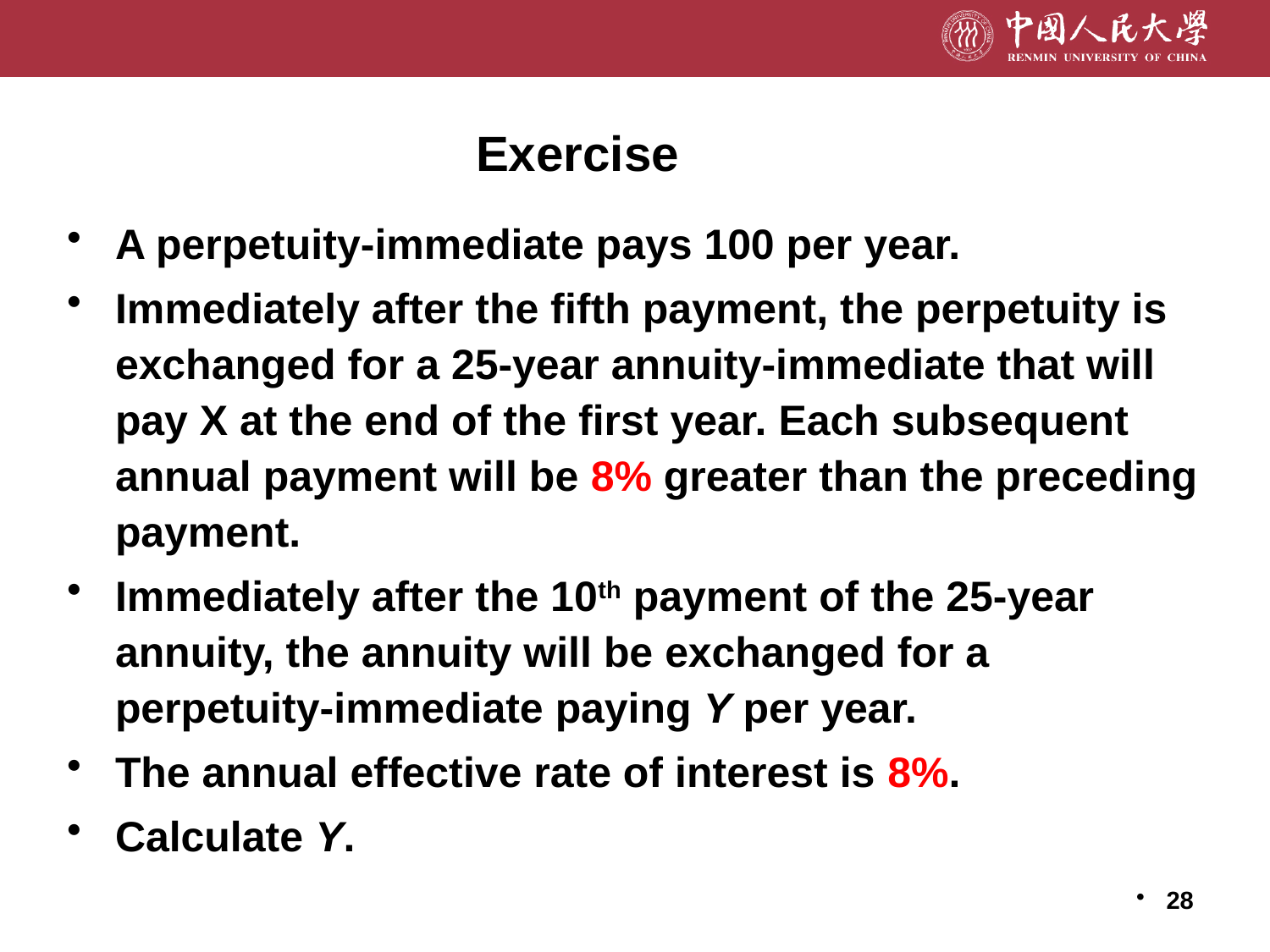

# Exercise
A perpetuity-immediate pays 100 per year.
Immediately after the fifth payment, the perpetuity is exchanged for a 25-year annuity-immediate that will pay X at the end of the first year. Each subsequent annual payment will be 8% greater than the preceding payment.
Immediately after the 10th payment of the 25-year annuity, the annuity will be exchanged for a perpetuity-immediate paying Y per year.
The annual effective rate of interest is 8%.
Calculate Y.
28